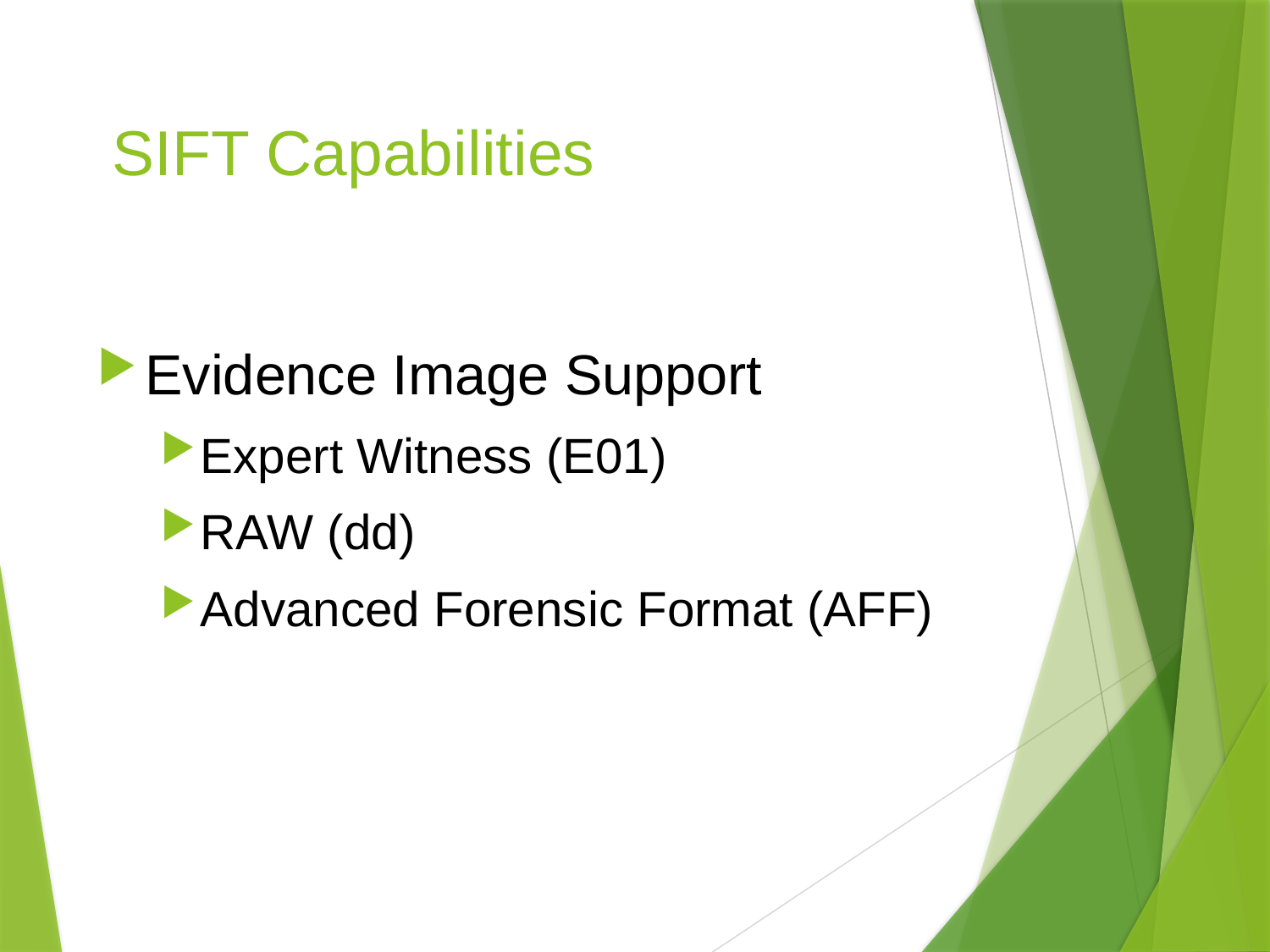

# SIFT Capabilities
Evidence Image Support
Expert Witness (E01)
RAW (dd)
Advanced Forensic Format (AFF)